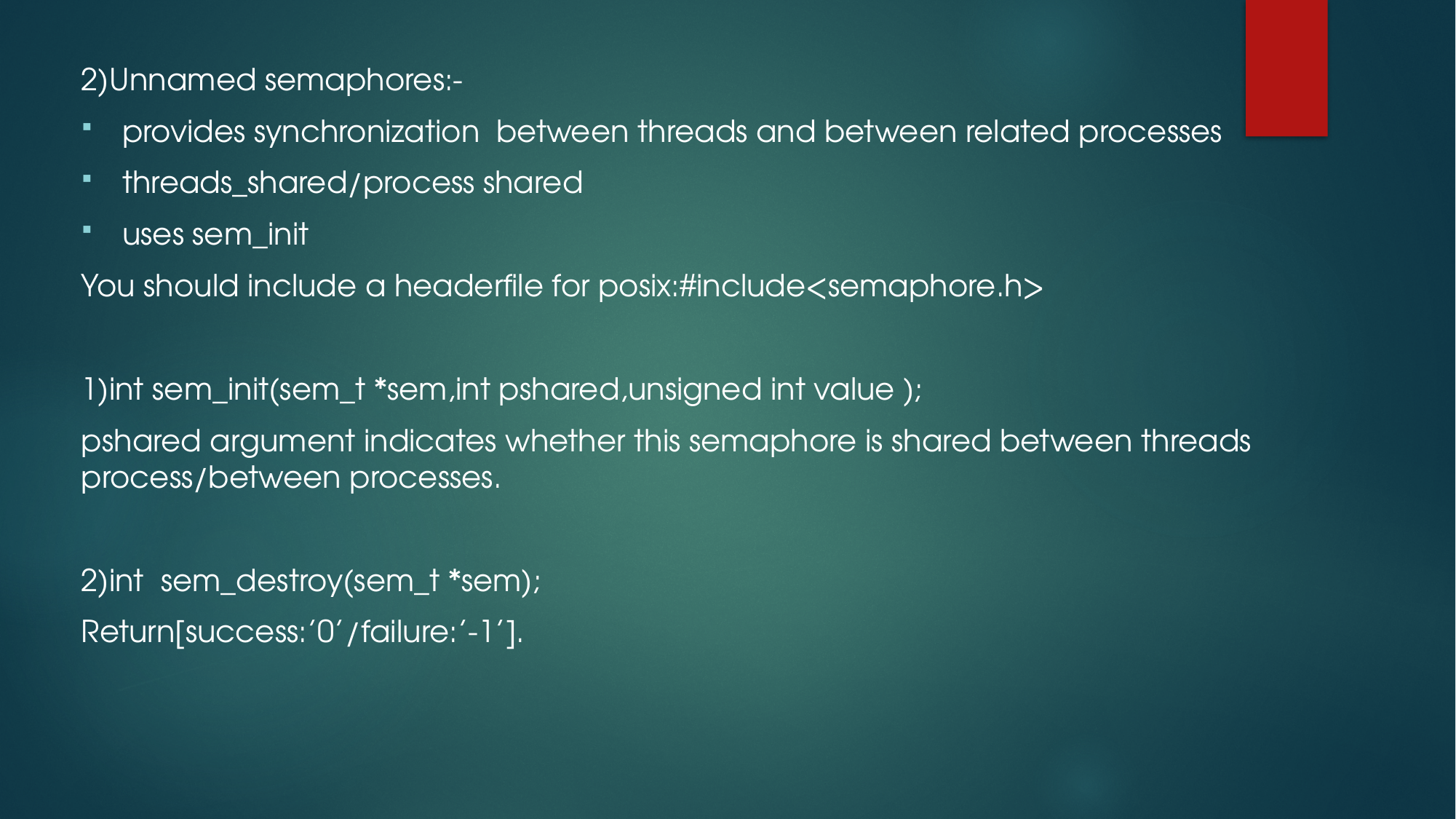

2)Unnamed semaphores:-
provides synchronization  between threads and between related processes
threads_shared/process shared
uses sem_init
You should include a headerfile for posix:#include<semaphore.h>

1)int sem_init(sem_t *sem,int pshared,unsigned int value );
pshared argument indicates whether this semaphore is shared between threads process/between processes.

2)int  sem_destroy(sem_t *sem);
Return[success:’0’/failure:’-1’].